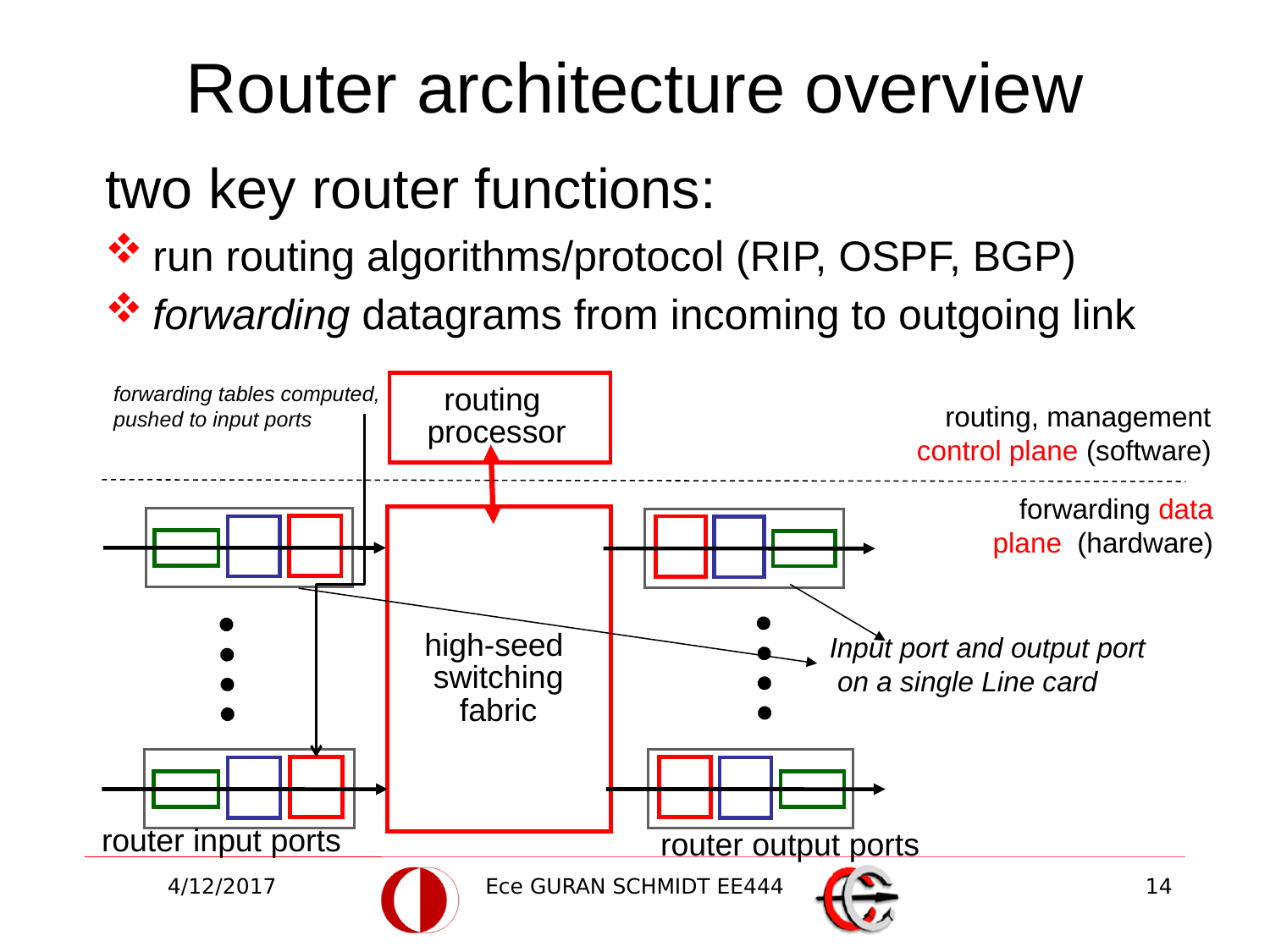

# Router architecture overview

two key router functions:
run routing algorithms/protocol (RIP, OSPF, BGP)
forwarding datagrams from incoming to outgoing link

forwarding tables computed,
pushed to input ports
routing
processor
routing, management
control plane (software)

forwarding data plane  (hardware)

high-seed
switching
fabric

Input port and output port
 on a single Line card

router input ports
router output ports
4/12/2017
Ece GURAN SCHMIDT EE444
14